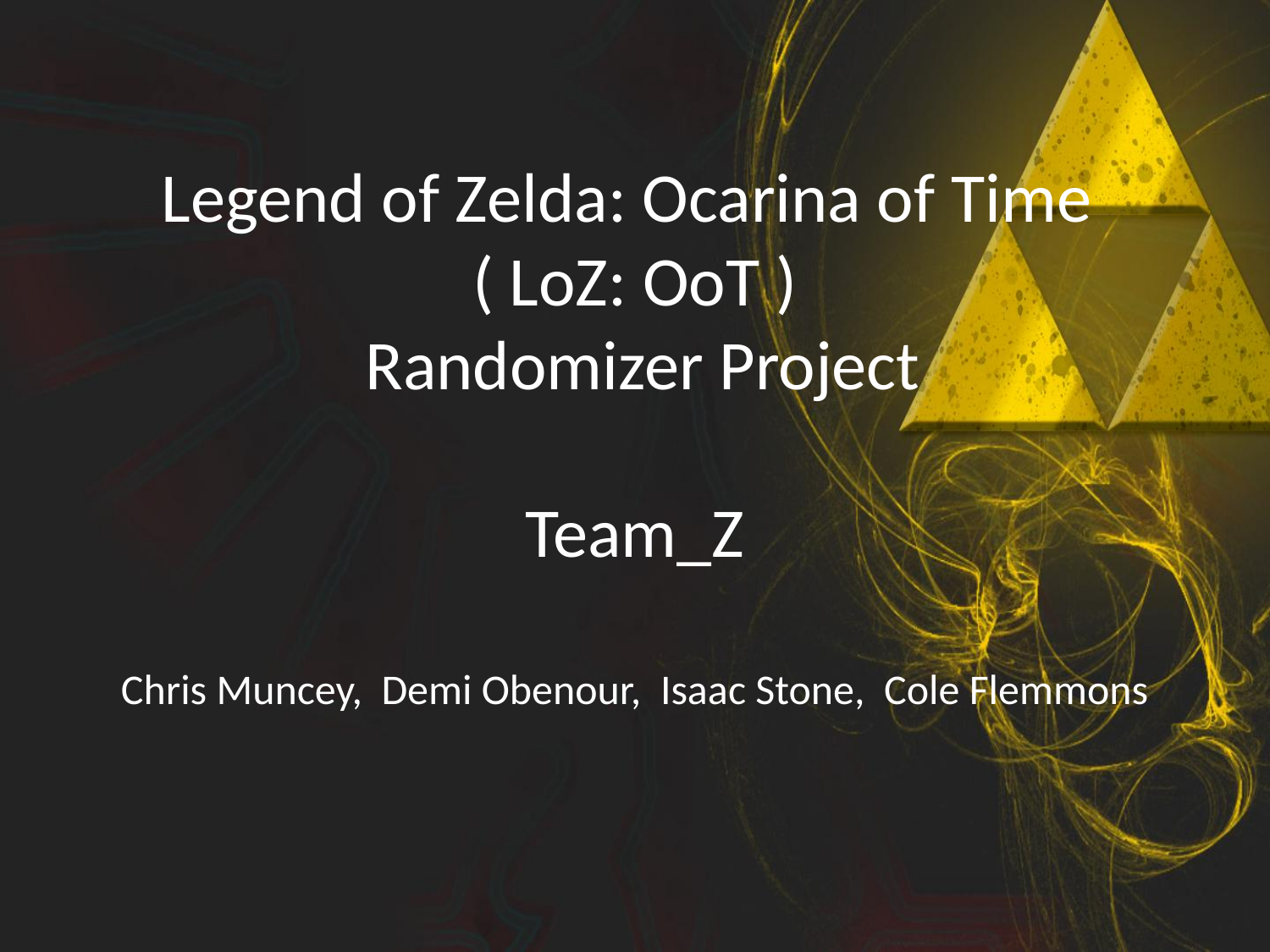

# Legend of Zelda: Ocarina of Time ( LoZ: OoT ) Randomizer Project Team_Z
Chris Muncey,  Demi Obenour,  Isaac Stone,  Cole Flemmons